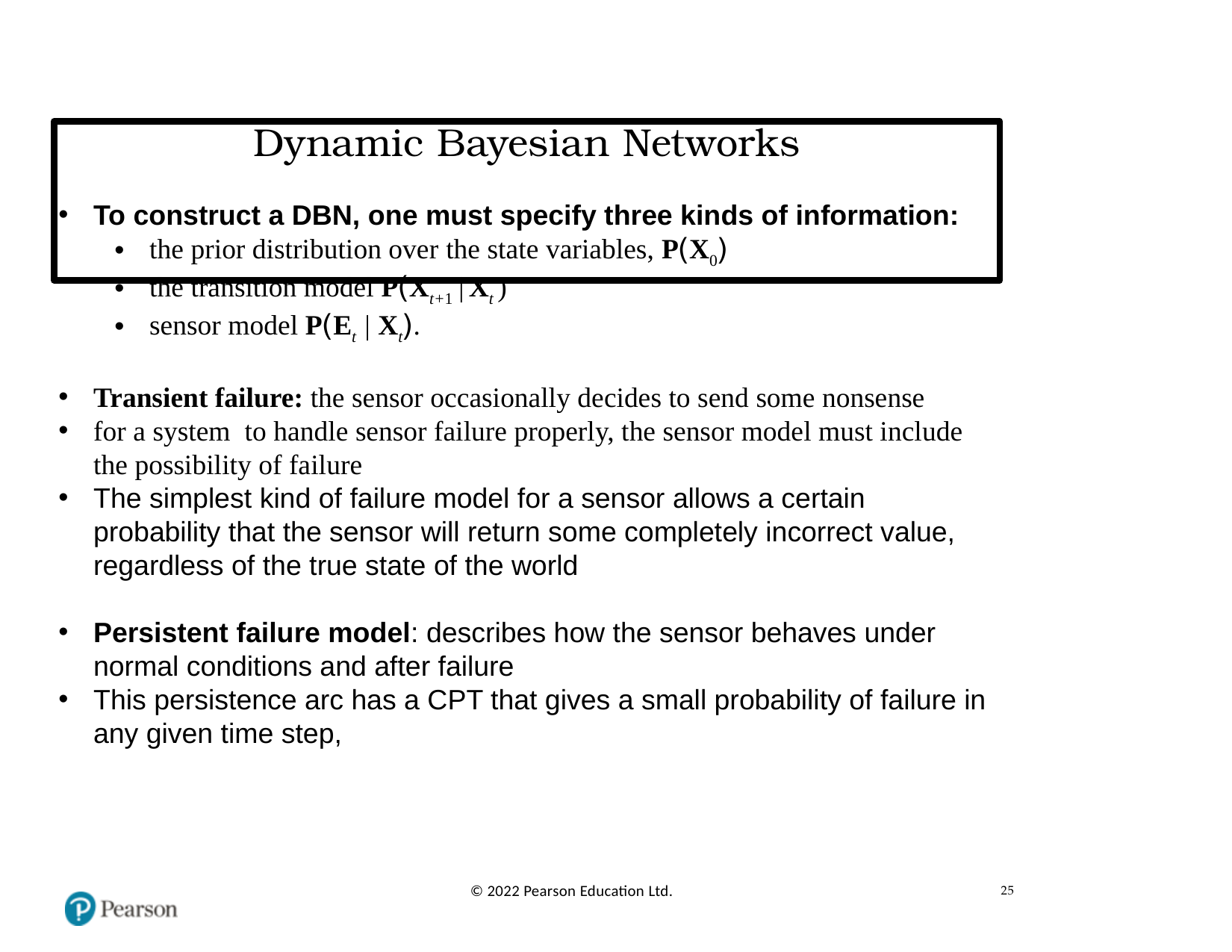

# Dynamic Bayesian Networks
To construct a DBN, one must specify three kinds of information:
the prior distribution over the state variables, P(X0)
the transition model P(Xt+1 | Xt )
sensor model P(Et | Xt).

Transient failure: the sensor occasionally decides to send some nonsense
for a system  to handle sensor failure properly, the sensor model must include the possibility of failure
The simplest kind of failure model for a sensor allows a certain probability that the sensor will return some completely incorrect value, regardless of the true state of the world

Persistent failure model: describes how the sensor behaves under normal conditions and after failure
This persistence arc has a CPT that gives a small probability of failure in any given time step,
25